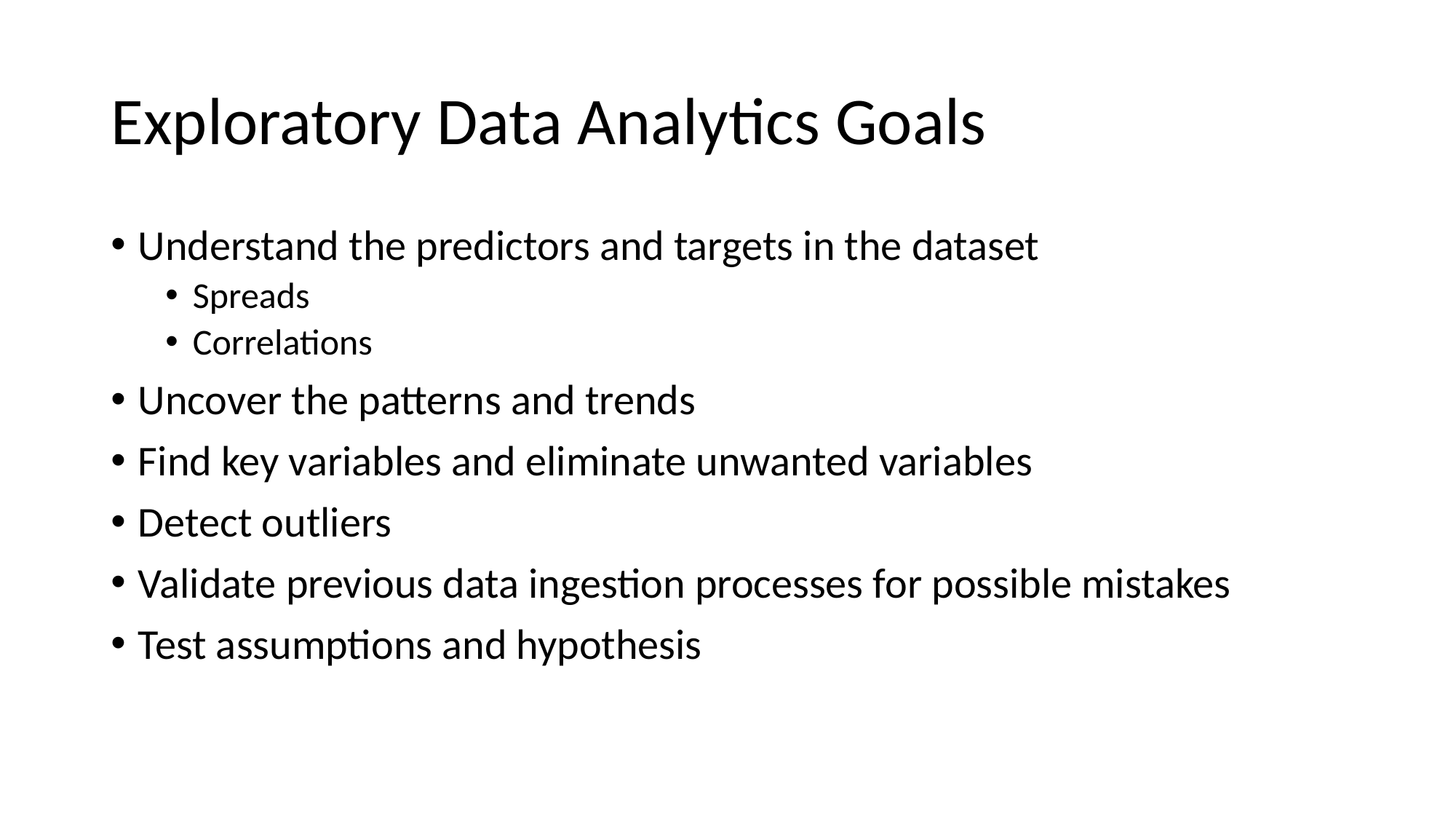

# Exploratory Data Analytics Goals
Understand the predictors and targets in the dataset
Spreads
Correlations
Uncover the patterns and trends
Find key variables and eliminate unwanted variables
Detect outliers
Validate previous data ingestion processes for possible mistakes
Test assumptions and hypothesis